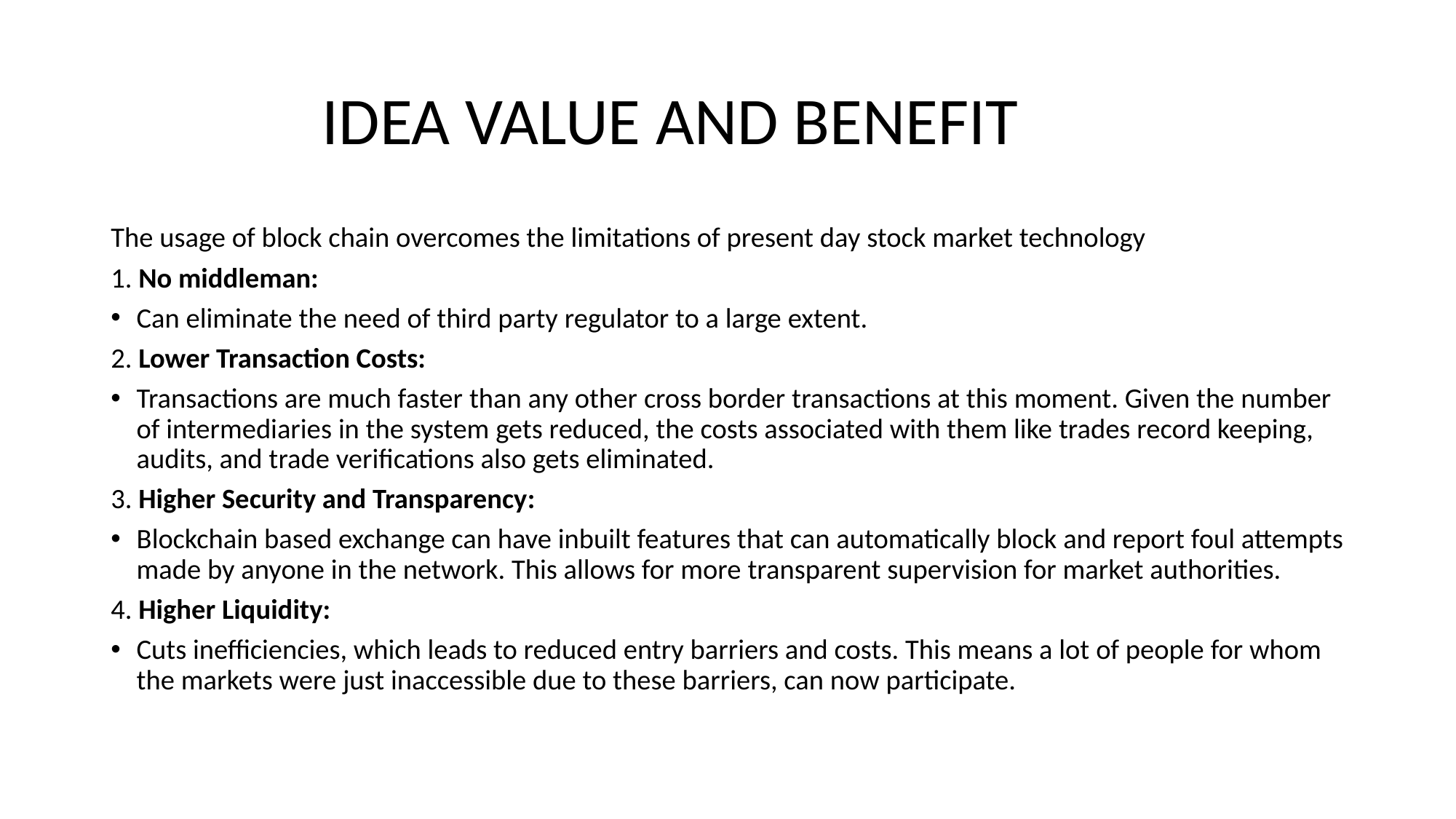

# IDEA VALUE AND BENEFIT
The usage of block chain overcomes the limitations of present day stock market technology
1. No middleman:
Can eliminate the need of third party regulator to a large extent.
2. Lower Transaction Costs:
Transactions are much faster than any other cross border transactions at this moment. Given the number of intermediaries in the system gets reduced, the costs associated with them like trades record keeping, audits, and trade verifications also gets eliminated.
3. Higher Security and Transparency:
Blockchain based exchange can have inbuilt features that can automatically block and report foul attempts made by anyone in the network. This allows for more transparent supervision for market authorities.
4. Higher Liquidity:
Cuts inefficiencies, which leads to reduced entry barriers and costs. This means a lot of people for whom the markets were just inaccessible due to these barriers, can now participate.